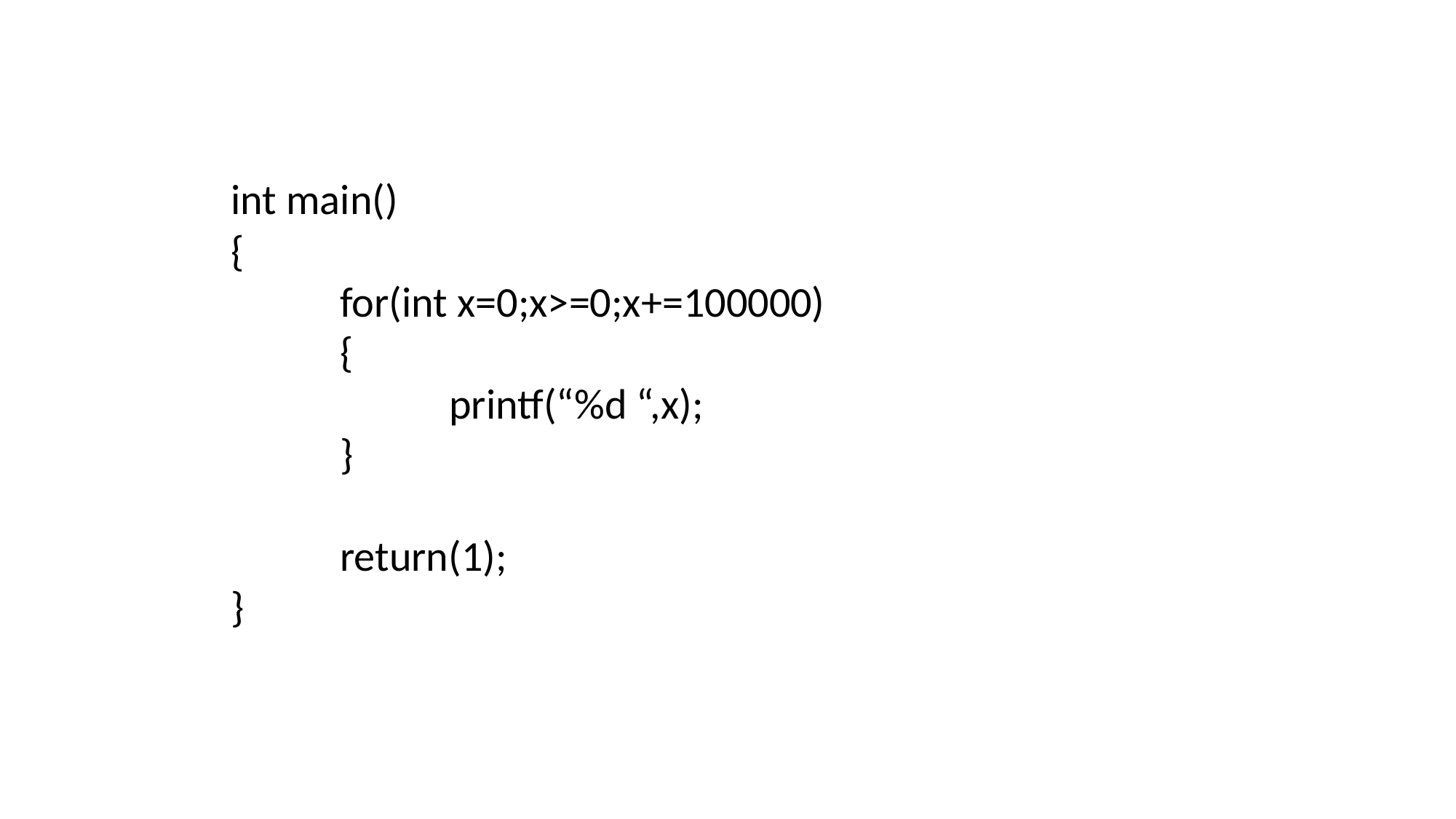

int main()
{
	for(int x=0;x>=0;x+=100000)
	{
		printf(“%d “,x);
	}

	return(1);
}